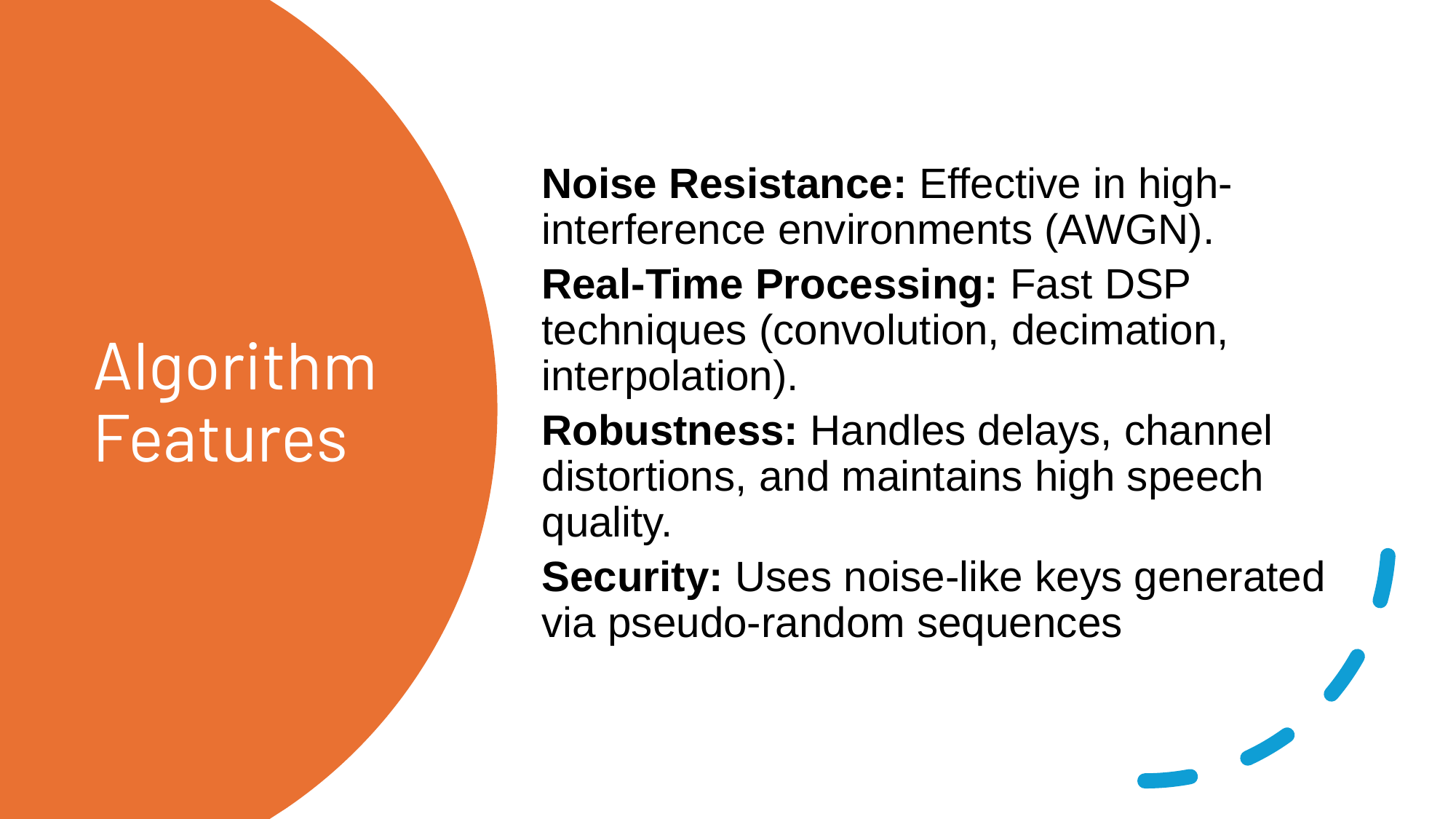

Noise Resistance: Effective in high-interference environments (AWGN).
Real-Time Processing: Fast DSP techniques (convolution, decimation, interpolation).
Robustness: Handles delays, channel distortions, and maintains high speech quality.
Security: Uses noise-like keys generated via pseudo-random sequences
# Algorithm Features